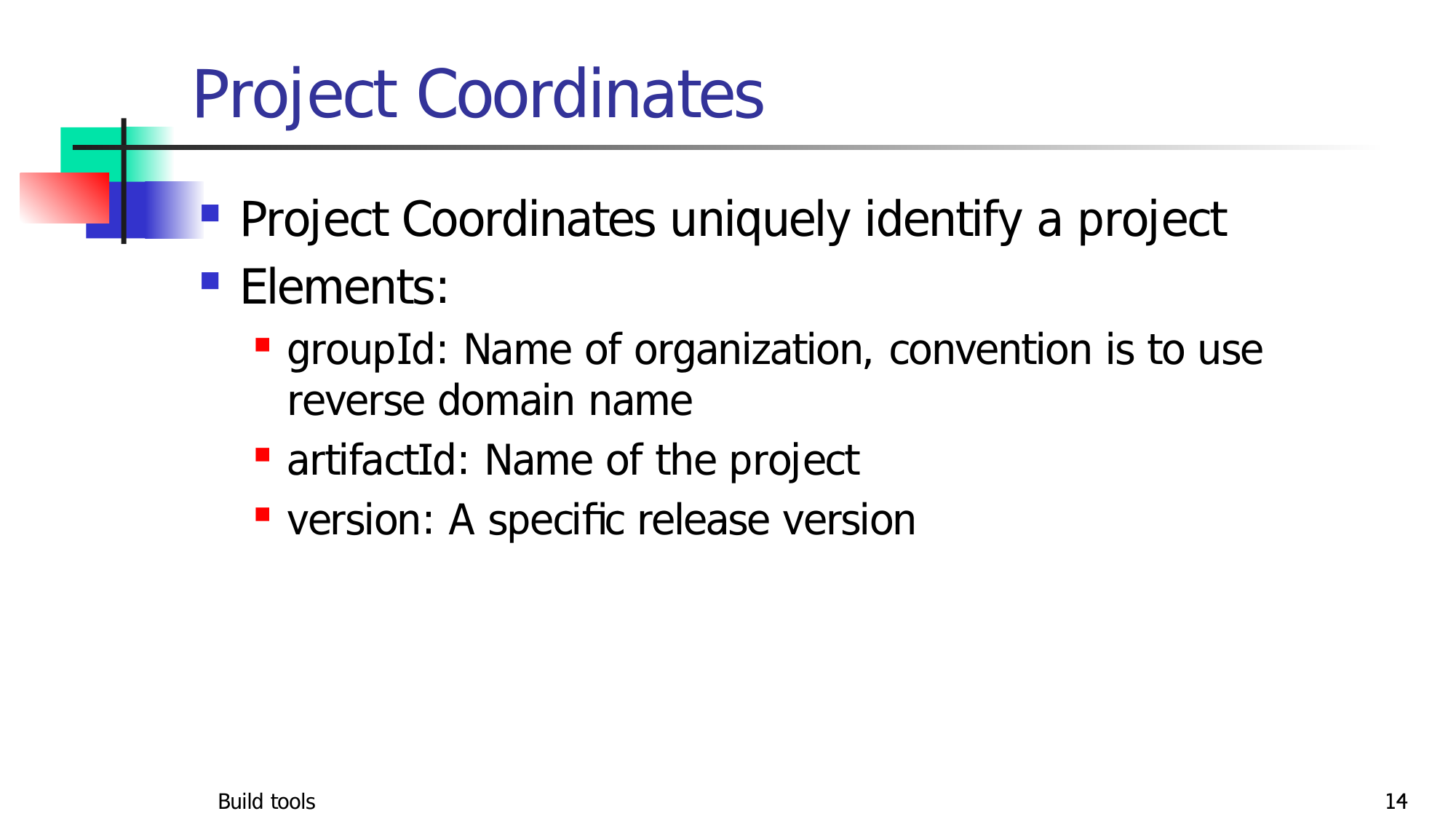

# Project Coordinates
Project Coordinates uniquely identify a project
Elements:
groupId: Name of organization, convention is to use reverse domain name
artifactId: Name of the project
version: A specific release version
Build tools
14